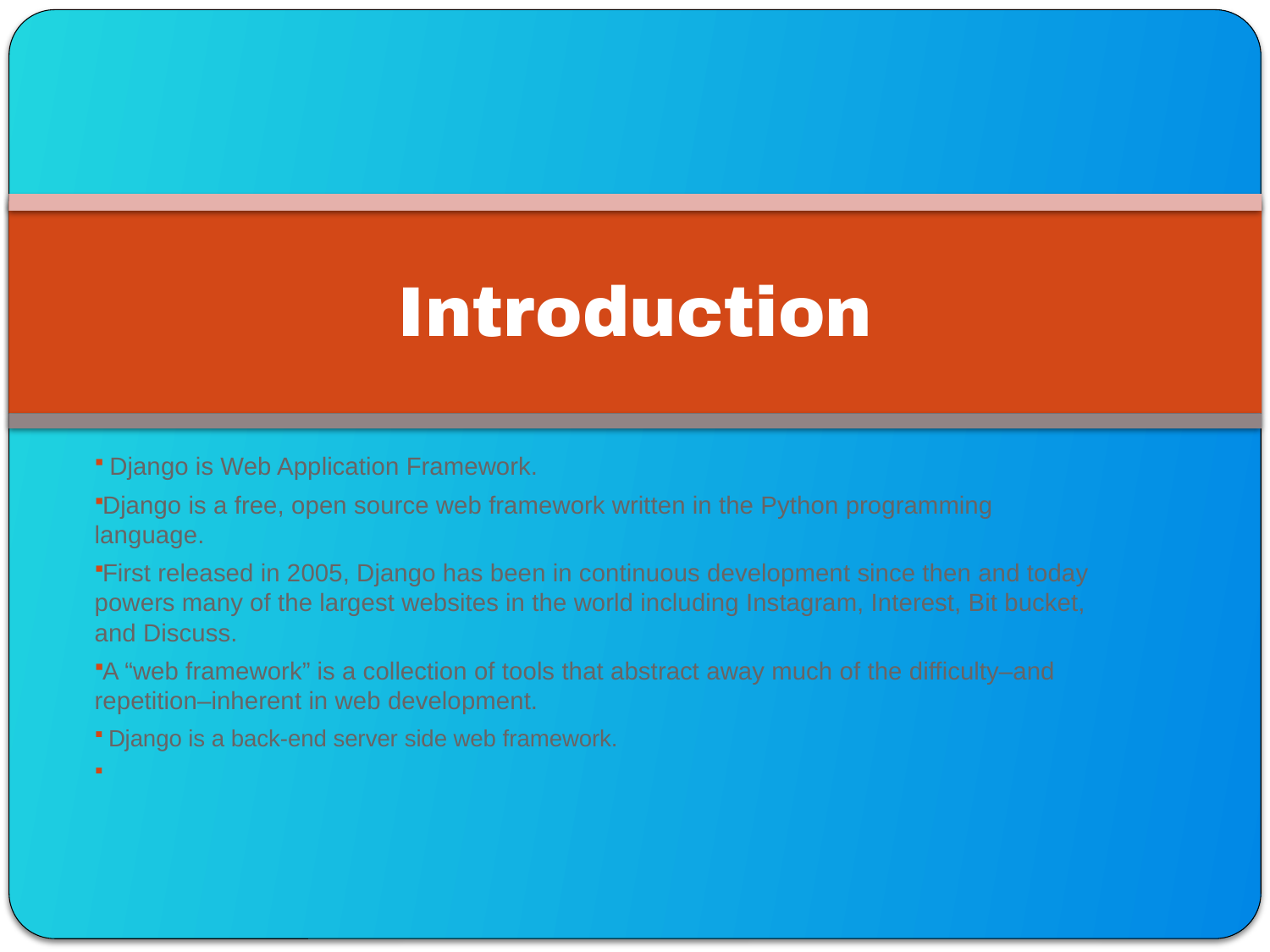

# Introduction
 Django is Web Application Framework.
Django is a free, open source web framework written in the Python programming language.
First released in 2005, Django has been in continuous development since then and today powers many of the largest websites in the world including Instagram, Interest, Bit bucket, and Discuss.
A “web framework” is a collection of tools that abstract away much of the difficulty–and repetition–inherent in web development.
 Django is a back-end server side web framework.